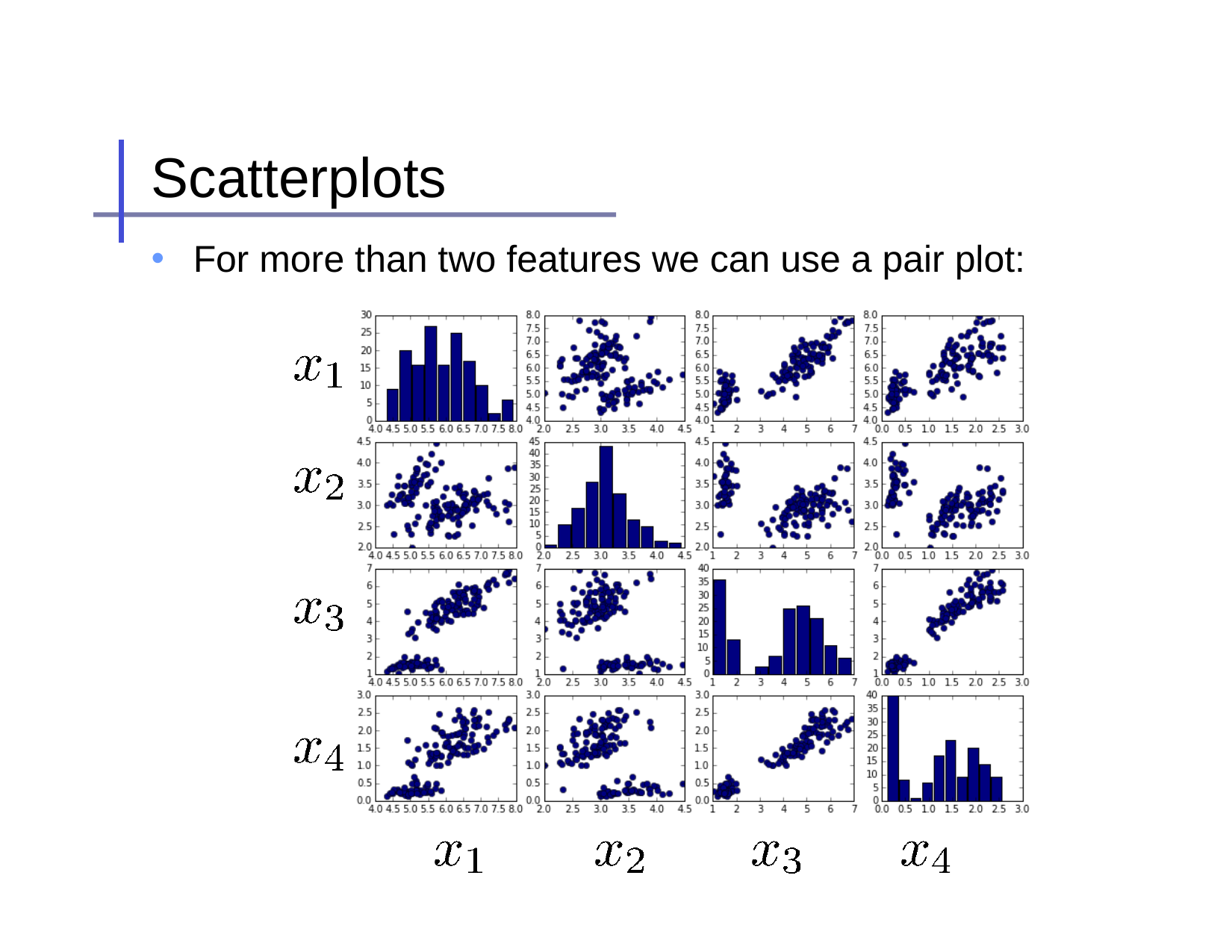

# Scatterplots
For more than two features we can use a pair plot: